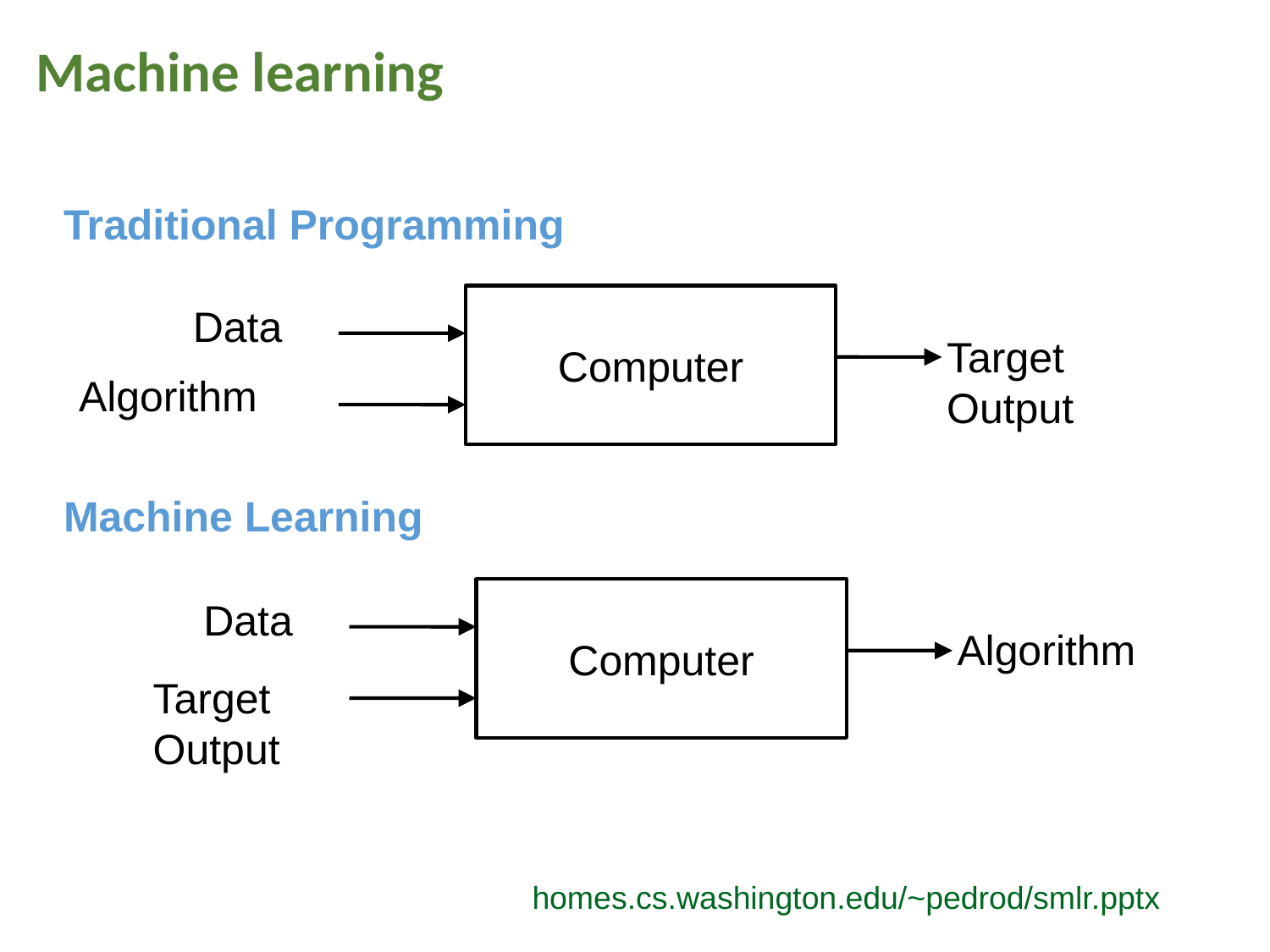

Machine learning
Traditional Programming

Machine Learning

Computer
Data
Target Output

Algorithm

Computer
Data
Algorithm

Target Output

homes.cs.washington.edu/~pedrod/smlr.pptx